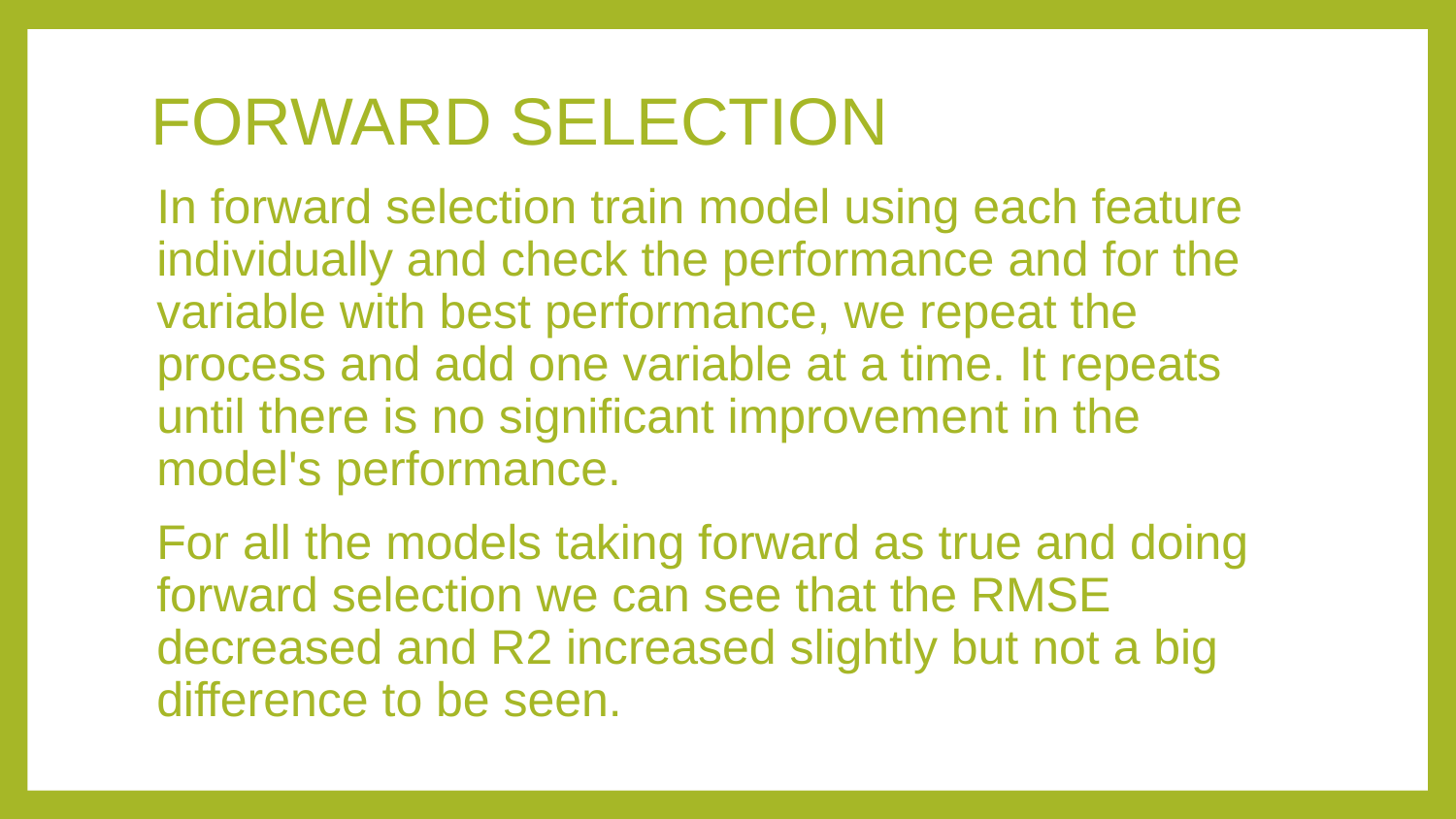

# FORWARD SELECTION
In forward selection train model using each feature individually and check the performance and for the variable with best performance, we repeat the process and add one variable at a time. It repeats until there is no significant improvement in the model's performance.
For all the models taking forward as true and doing forward selection we can see that the RMSE decreased and R2 increased slightly but not a big difference to be seen.